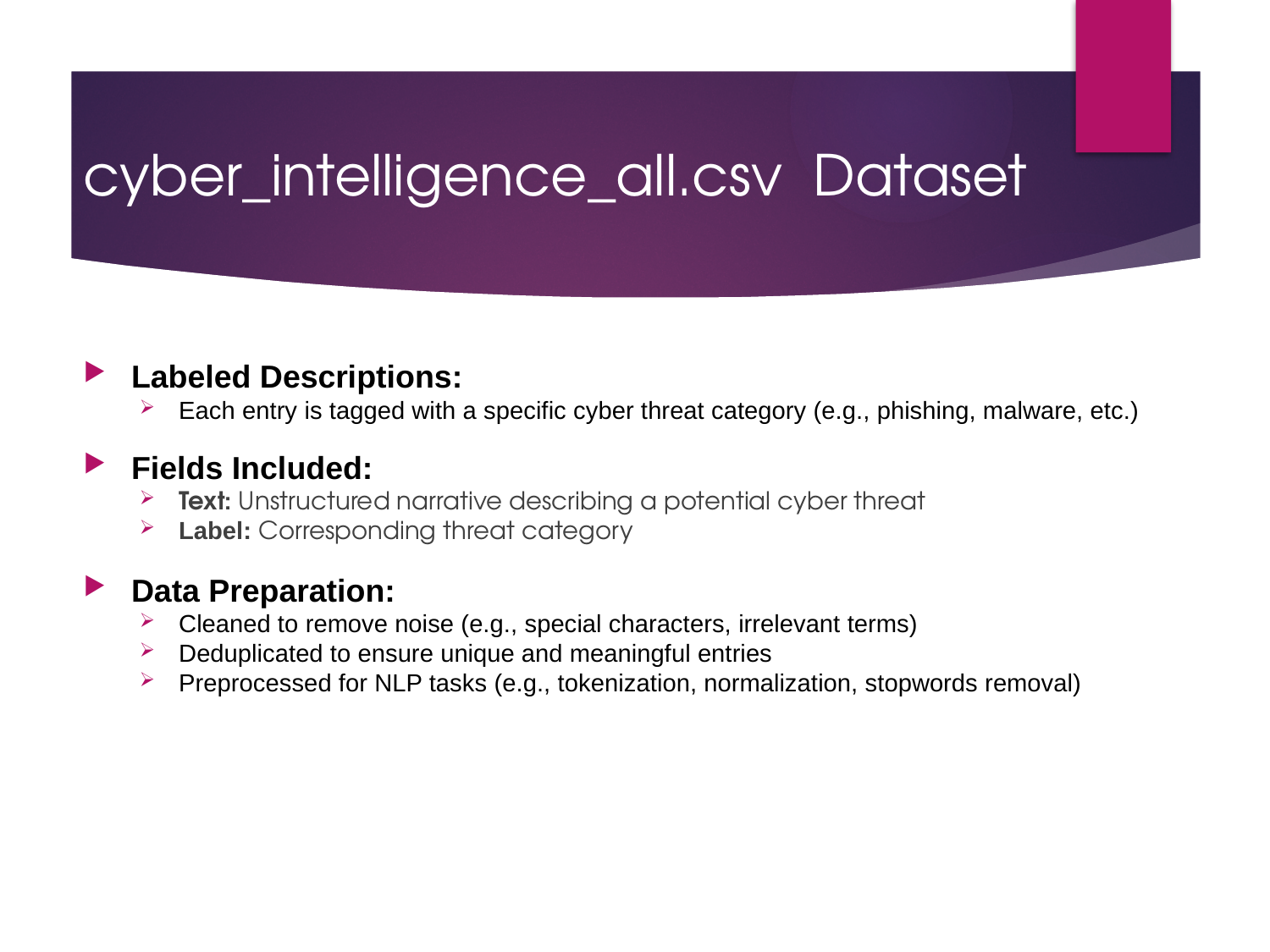

# cyber_intelligence_all.csv  Dataset
Labeled Descriptions:
Each entry is tagged with a specific cyber threat category (e.g., phishing, malware, etc.)

Fields Included:
Text: Unstructured narrative describing a potential cyber threat
Label: Corresponding threat category

Data Preparation:
Cleaned to remove noise (e.g., special characters, irrelevant terms)
Deduplicated to ensure unique and meaningful entries
Preprocessed for NLP tasks (e.g., tokenization, normalization, stopwords removal)